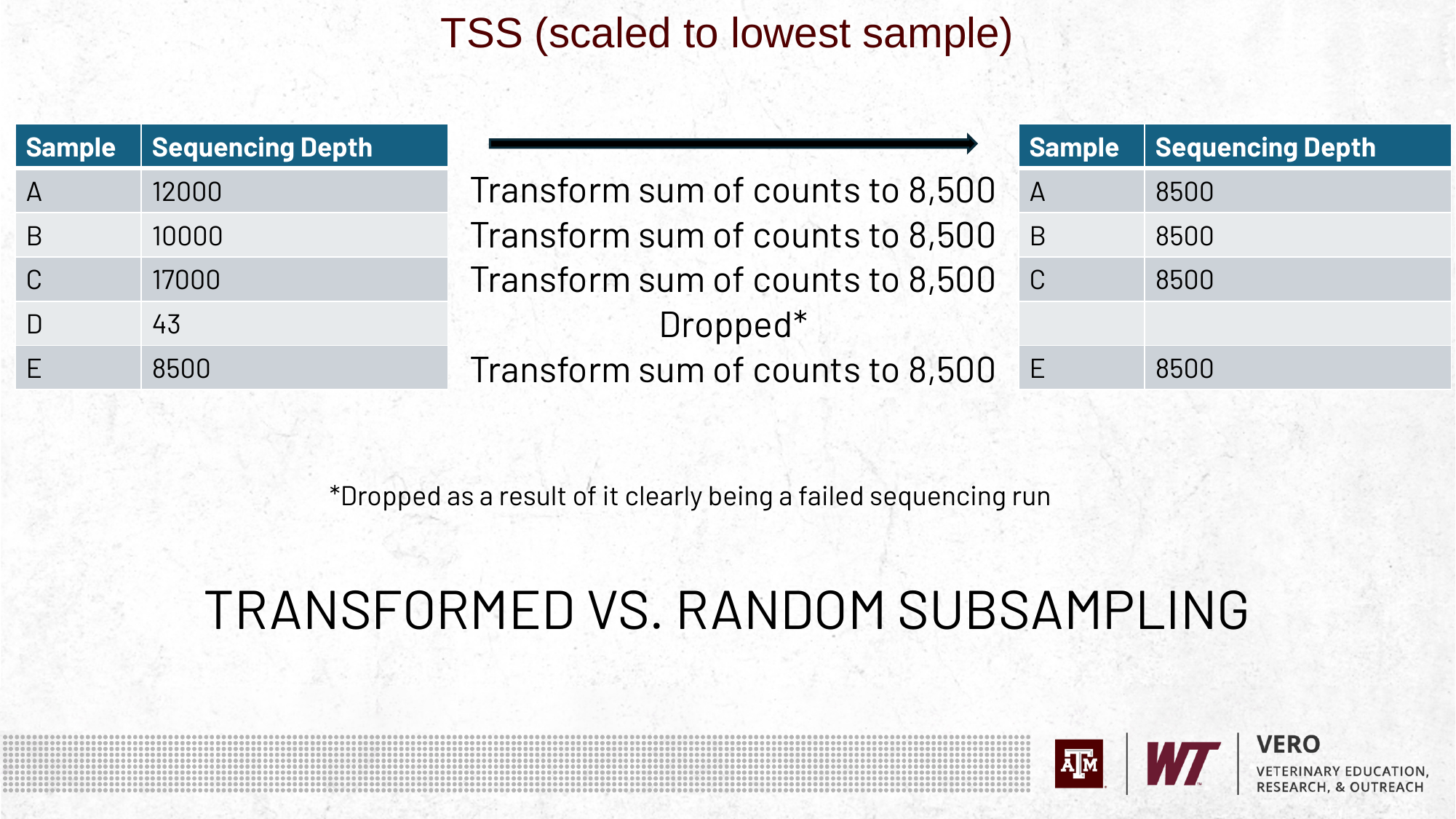

TSS (scaled to lowest sample)
| Sample | Sequencing Depth |
| --- | --- |
| A | 12000 |
| B | 10000 |
| C | 17000 |
| D | 43 |
| E | 8500 |
| Sample | Sequencing Depth |
| --- | --- |
| A | 8500 |
| B | 8500 |
| C | 8500 |
|  |  |
| E | 8500 |

Transform sum of counts to 8,500
Transform sum of counts to 8,500
Transform sum of counts to 8,500
Dropped*
Transform sum of counts to 8,500
*Dropped as a result of it clearly being a failed sequencing run
TRANSFORMED VS. RANDOM SUBSAMPLING